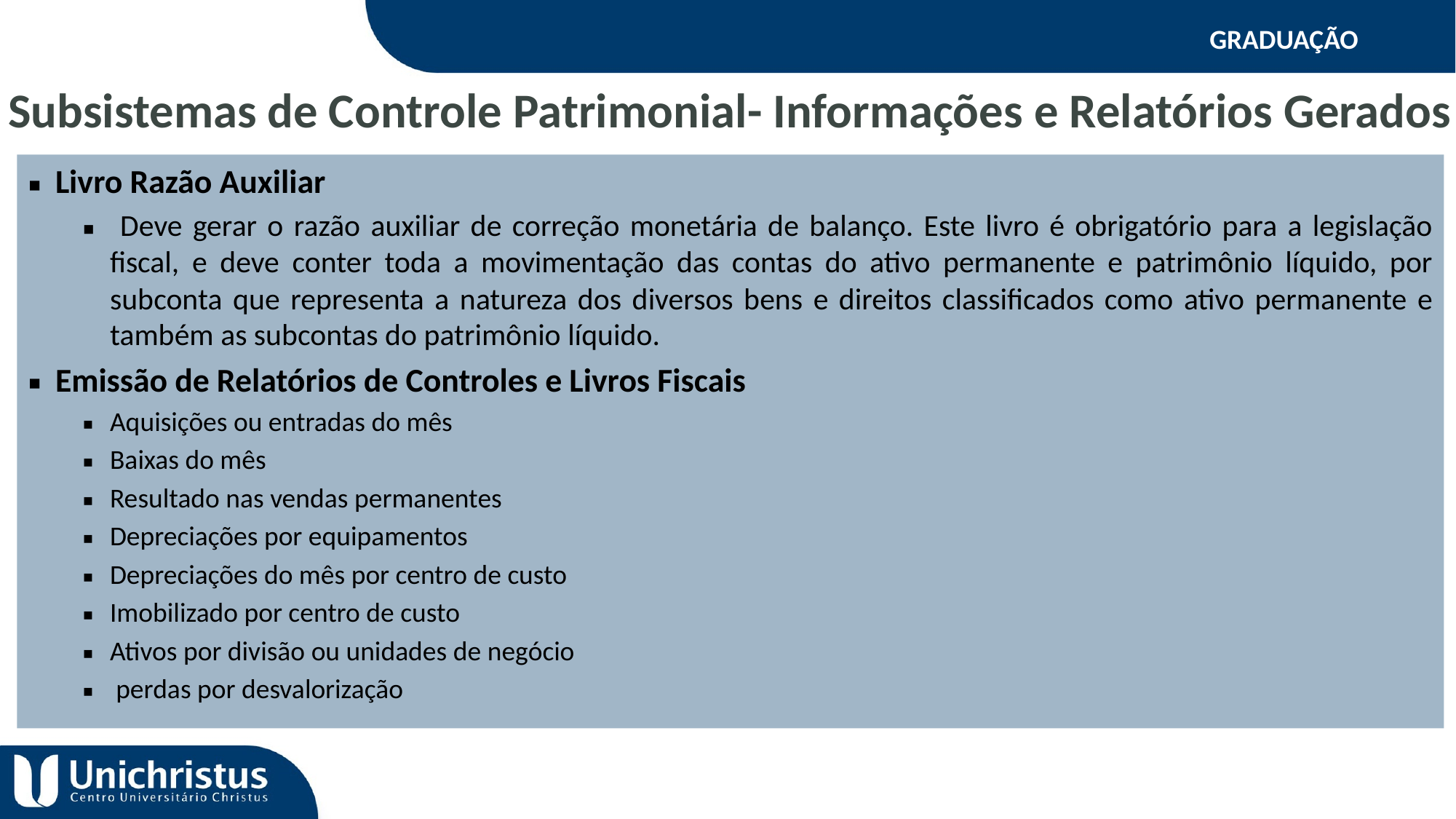

GRADUAÇÃO
Subsistemas de Controle Patrimonial- Informações e Relatórios Gerados

Livro Razão Auxiliar
 Deve gerar o razão auxiliar de correção monetária de balanço. Este livro é obrigatório para a legislação fiscal, e deve conter toda a movimentação das contas do ativo permanente e patrimônio líquido, por subconta que representa a natureza dos diversos bens e direitos classificados como ativo permanente e também as subcontas do patrimônio líquido.
Emissão de Relatórios de Controles e Livros Fiscais
Aquisições ou entradas do mês
Baixas do mês
Resultado nas vendas permanentes
Depreciações por equipamentos
Depreciações do mês por centro de custo
Imobilizado por centro de custo
Ativos por divisão ou unidades de negócio
 perdas por desvalorização